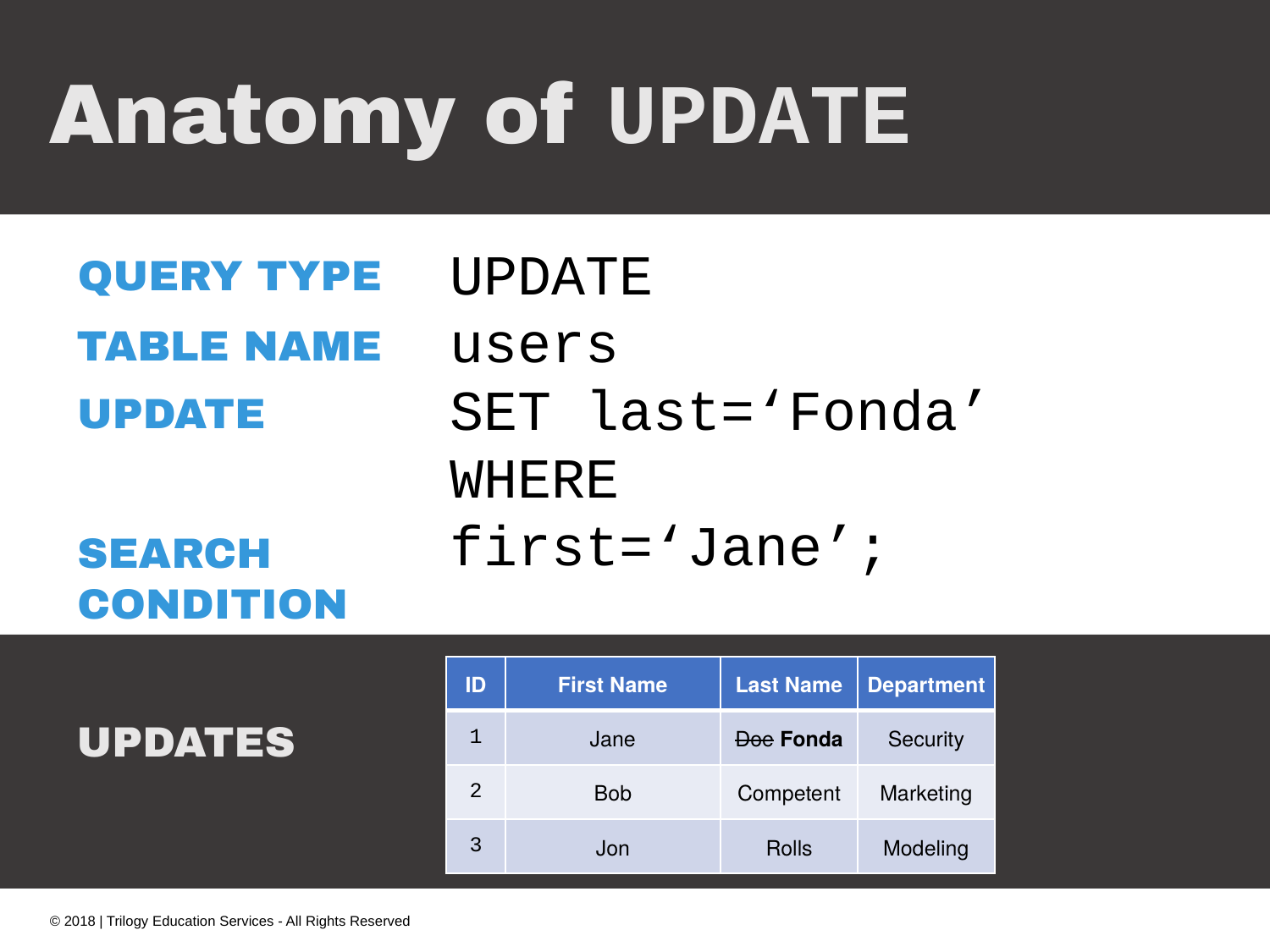

Anatomy of UPDATE
UPDATE
users
SET last=‘Fonda’
WHERE
first=‘Jane’;
QUERY TYPE
TABLE NAME
UPDATE
SEARCH
CONDITION

| ID | First Name | Last Name | Department |
| --- | --- | --- | --- |
| 1 | Jane | Doe Fonda | Security |
| 2 | Bob | Competent | Marketing |
| 3 | Jon | Rolls | Modeling |
UPDATES